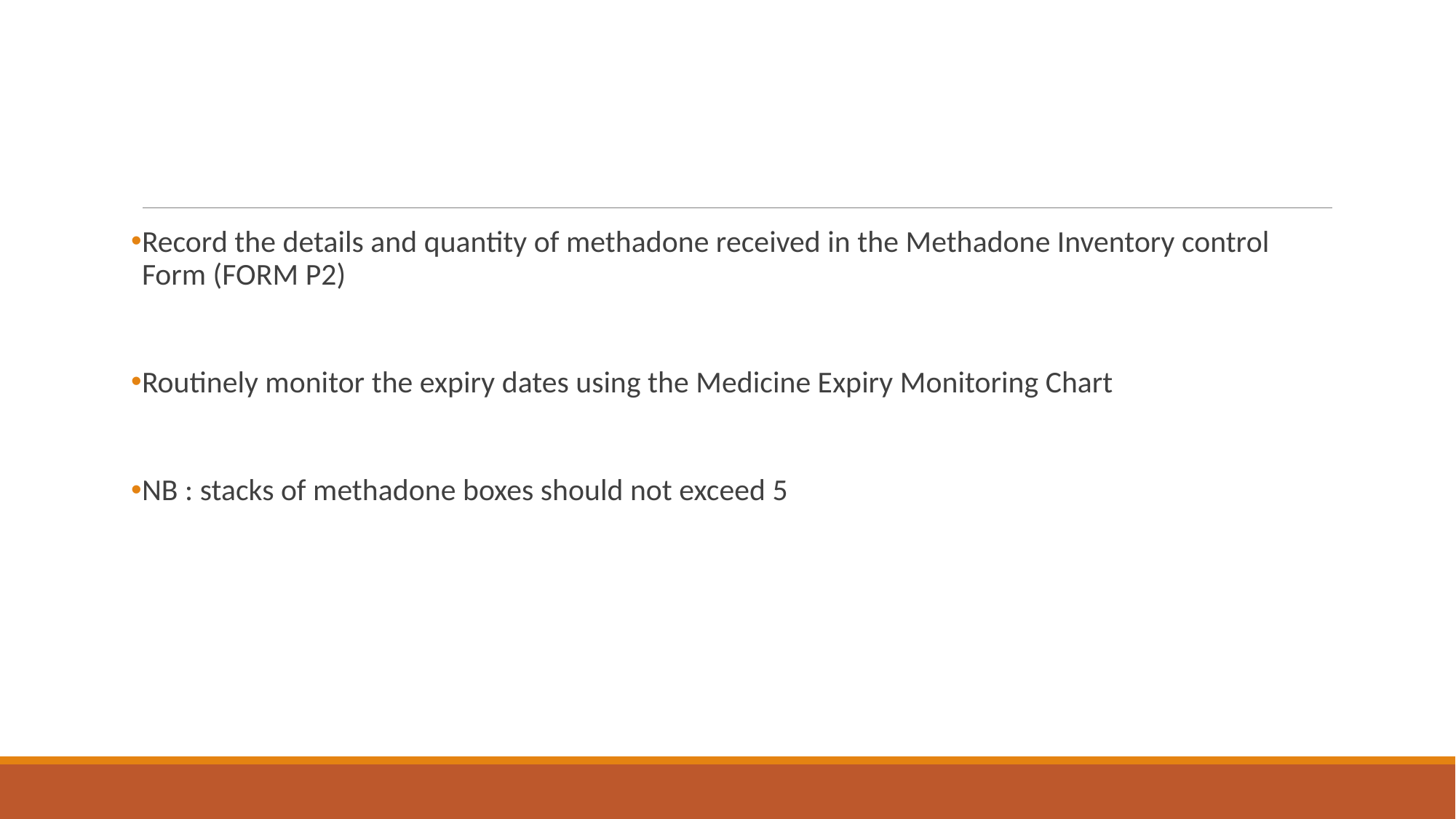

#
Record the details and quantity of methadone received in the Methadone Inventory control Form (FORM P2)

Routinely monitor the expiry dates using the Medicine Expiry Monitoring Chart

NB : stacks of methadone boxes should not exceed 5